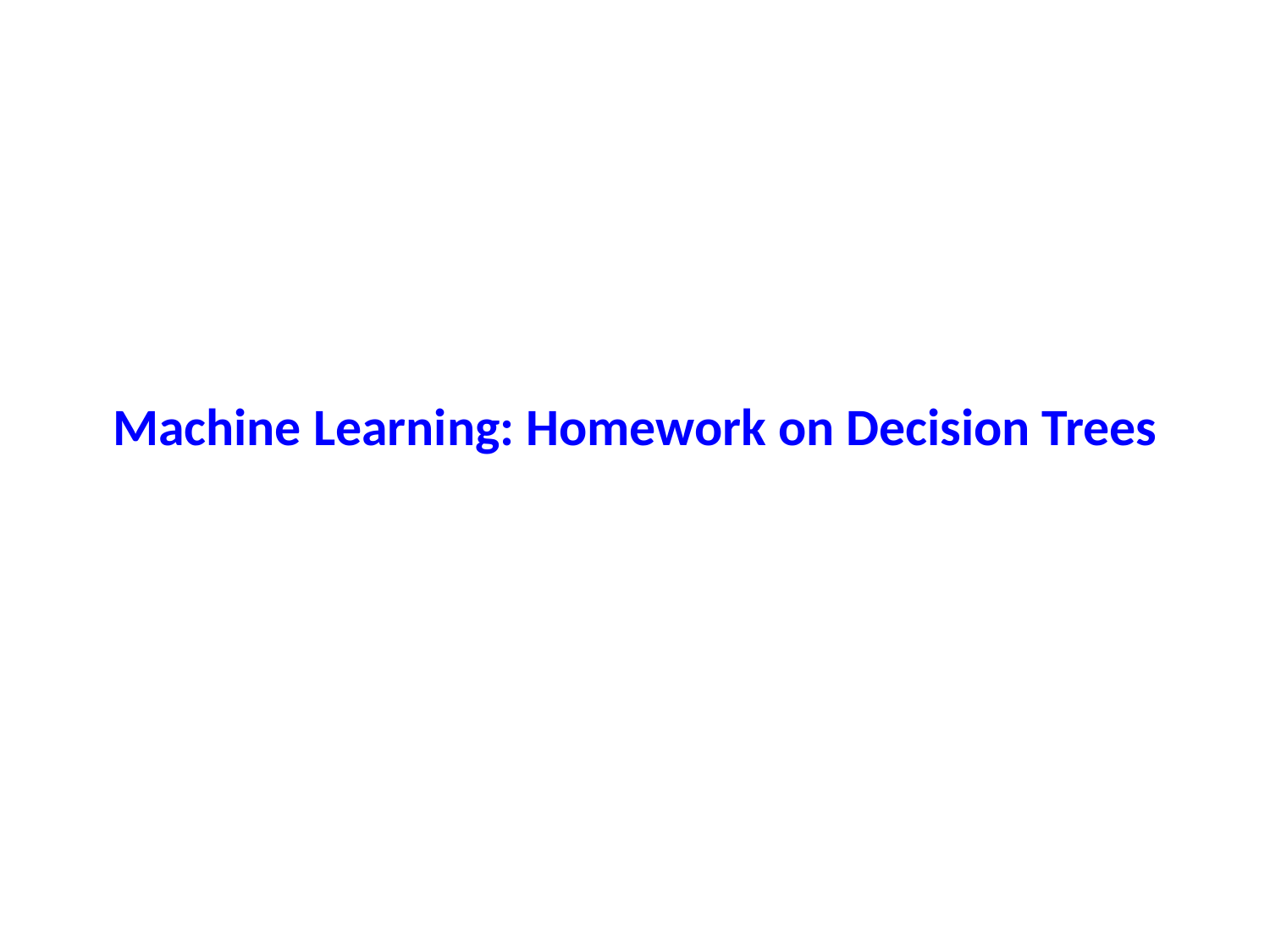

# Machine Learning: Homework on Decision Trees